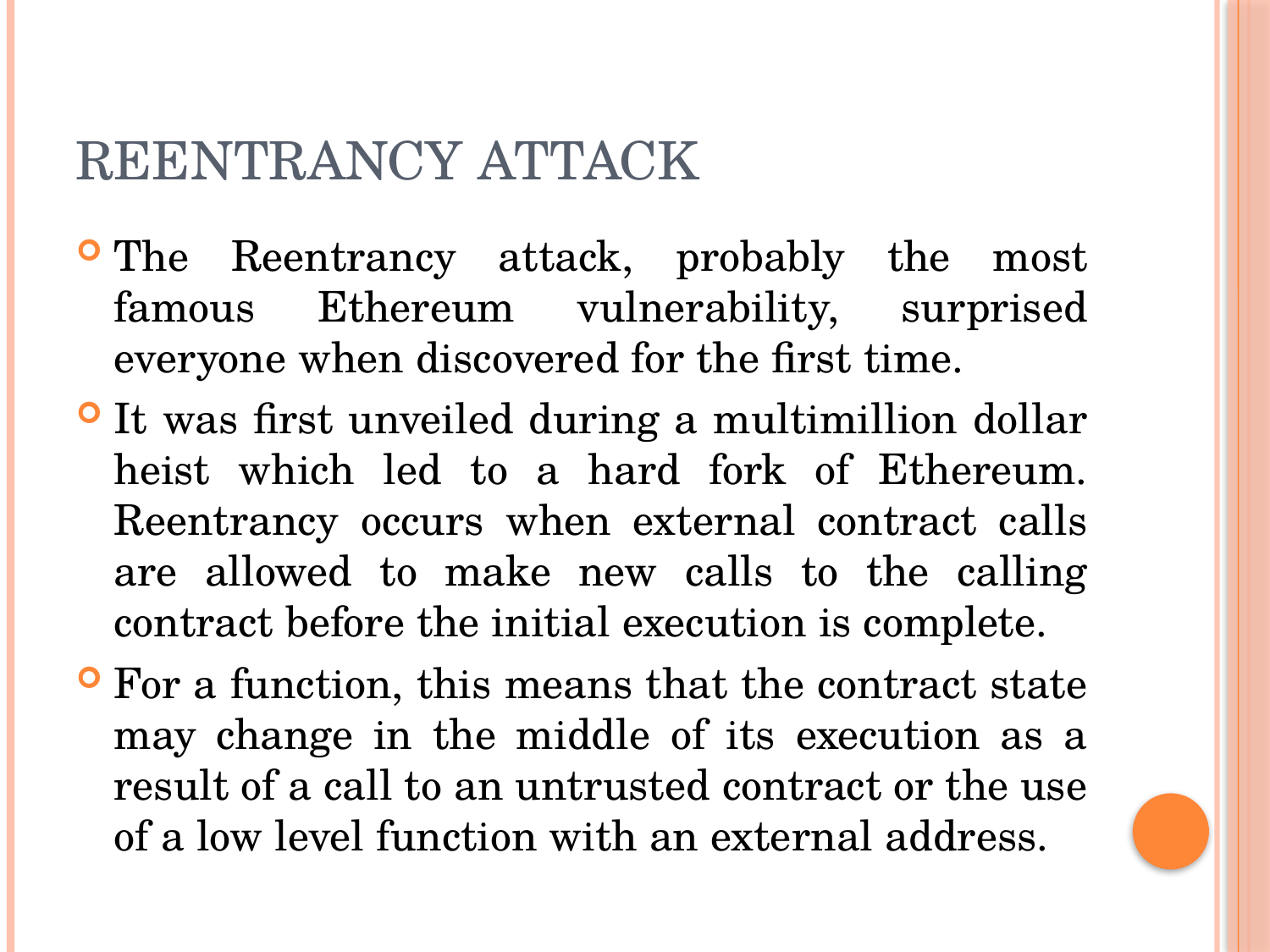

# Reentrancy Attack
The Reentrancy attack, probably the most famous Ethereum vulnerability, surprised everyone when discovered for the first time.
It was first unveiled during a multimillion dollar heist which led to a hard fork of Ethereum. Reentrancy occurs when external contract calls are allowed to make new calls to the calling contract before the initial execution is complete.
For a function, this means that the contract state may change in the middle of its execution as a result of a call to an untrusted contract or the use of a low level function with an external address.